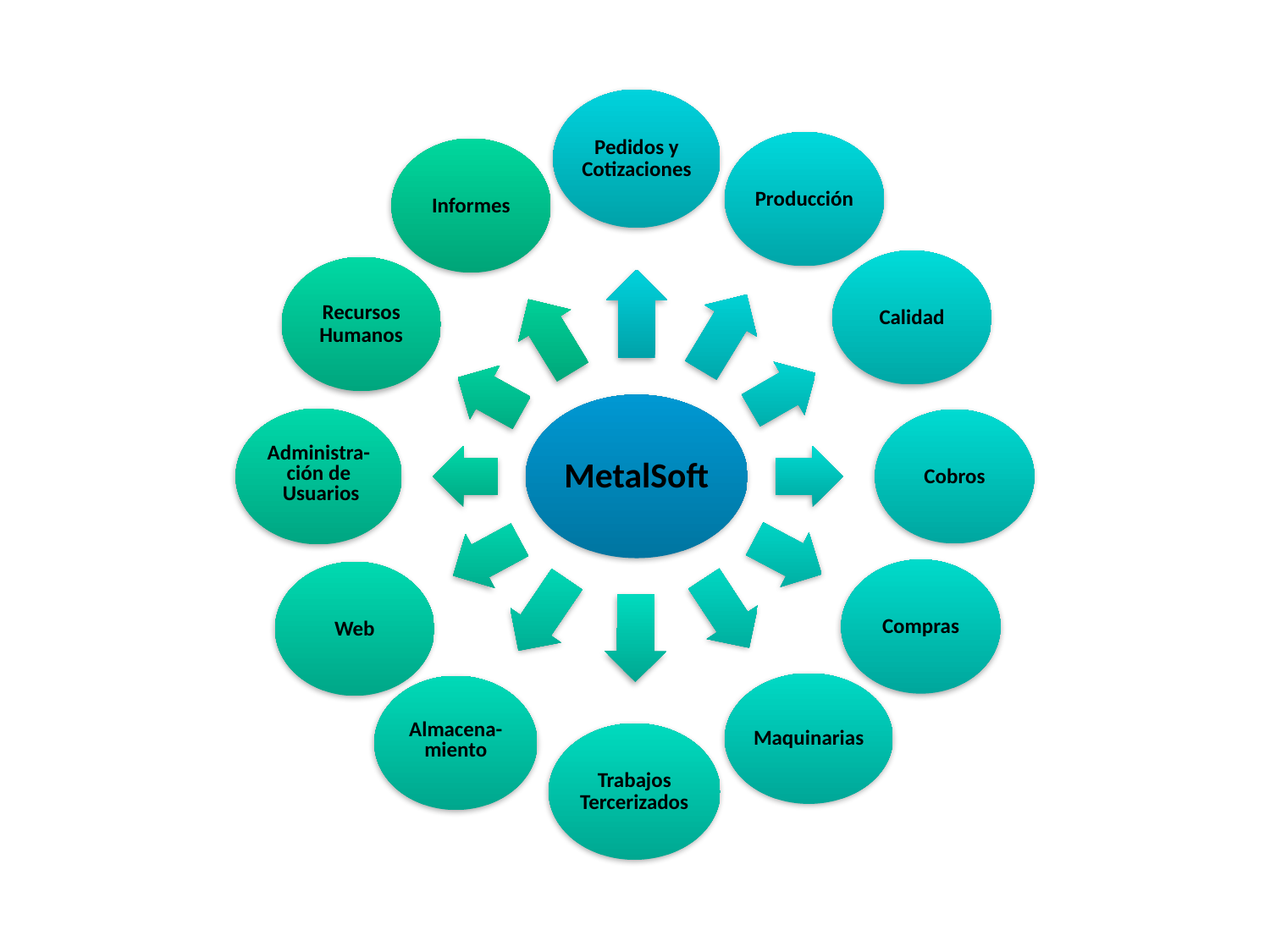

MetalSoft

Pedidos y Cotizaciones

Producción

Calidad

Cobros

Compras

Maquinarias

Trabajos Tercerizados

Almacena-
miento

Web

Administra-
ción de
 Usuarios

Recursos Humanos

Informes
#